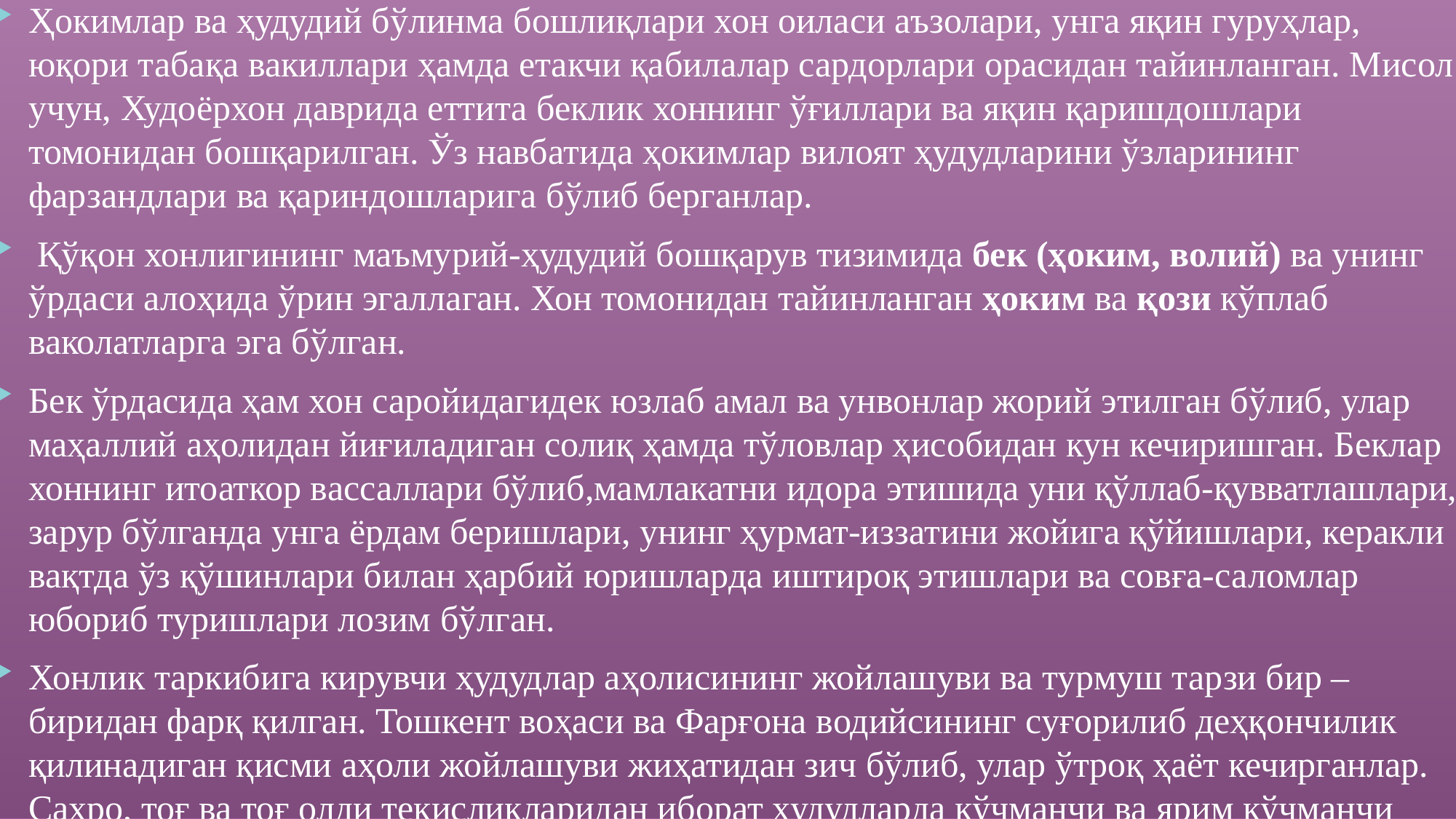

Ҳокимлар ва ҳудудий бўлинма бошлиқлари хон оиласи аъзолари, унга яқин гуруҳлар, юқори табақа вакиллари ҳамда етакчи қабилалар сардорлари орасидан тайинланган. Мисол учун, Худоёрхон даврида еттита беклик хоннинг ўғиллари ва яқин қаришдошлари томонидан бошқарилган. Ўз навбатида ҳокимлар вилоят ҳудудларини ўзларининг фарзандлари ва қариндошларига бўлиб берганлар.
 Қўқон хонлигининг маъмурий-ҳудудий бошқарув тизимида бек (ҳоким, волий) ва унинг ўрдаси алоҳида ўрин эгаллаган. Хон томонидан тайинланган ҳоким ва қози кўплаб ваколатларга эга бўлган.
Бек ўрдасида ҳам хон саройидагидек юзлаб амал ва унвонлар жорий этилган бўлиб, улар маҳаллий аҳолидан йиғиладиган солиқ ҳамда тўловлар ҳисобидан кун кечиришган. Беклар хоннинг итоаткор вассаллари бўлиб,мамлакатни идора этишида уни қўллаб-қувватлашлари, зарур бўлганда унга ёрдам беришлари, унинг ҳурмат-иззатини жойига қўйишлари, керакли вақтда ўз қўшинлари билан ҳарбий юришларда иштироқ этишлари ва совға-саломлар юбориб туришлари лозим бўлган.
Хонлик таркибига кирувчи ҳудудлар аҳолисининг жойлашуви ва турмуш тарзи бир – биридан фарқ қилган. Тошкент воҳаси ва Фарғона водийсининг суғорилиб деҳқончилик қилинадиган қисми аҳоли жойлашуви жиҳатидан зич бўлиб, улар ўтроқ ҳаёт кечирганлар. Саҳро, тоғ ва тоғ олди текисликларидан иборат ҳудудларда кўчманчи ва ярим кўчманчи аҳоли яшаган.